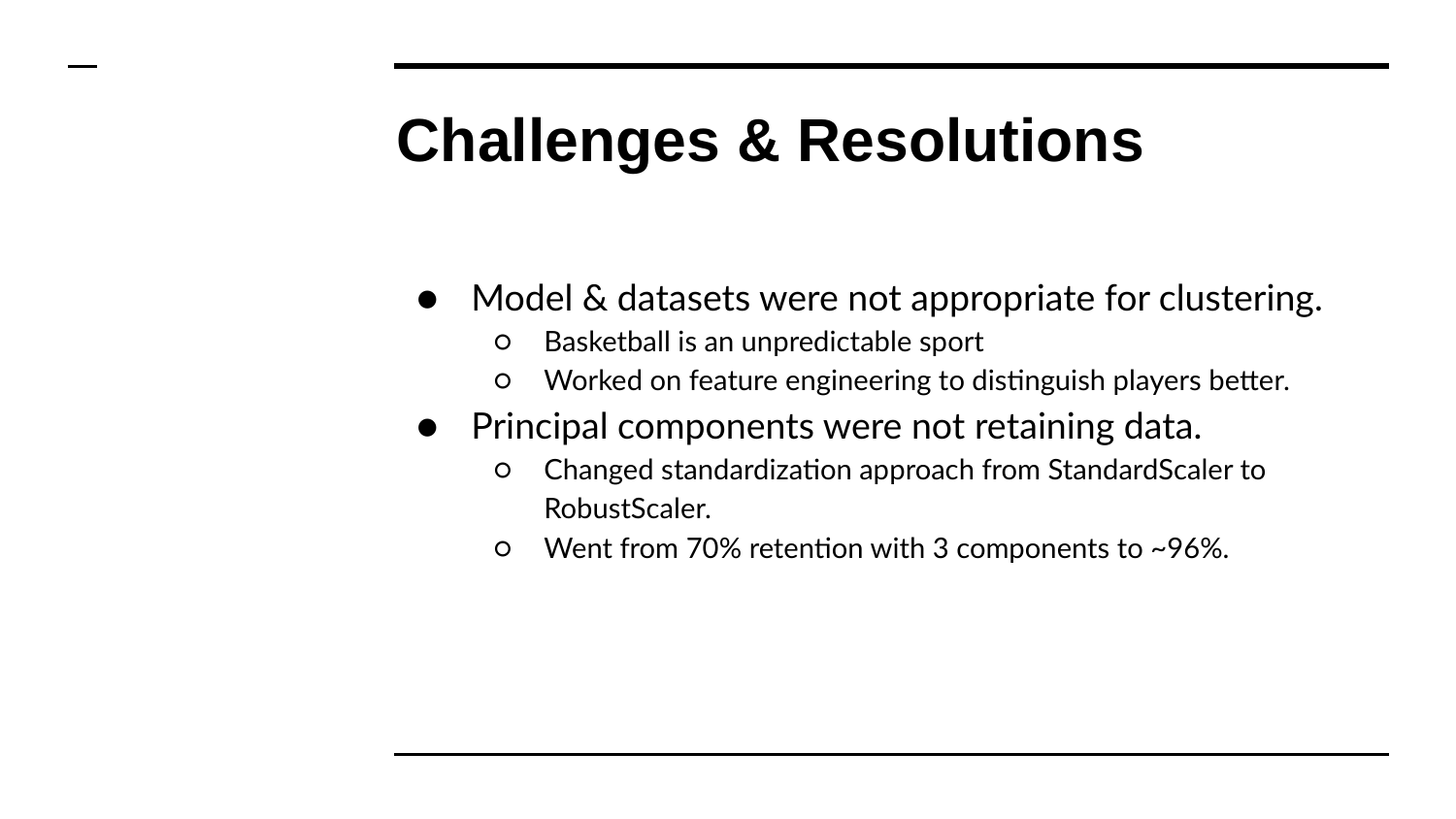

# Challenges & Resolutions
Model & datasets were not appropriate for clustering.
Basketball is an unpredictable sport
Worked on feature engineering to distinguish players better.
Principal components were not retaining data.
Changed standardization approach from StandardScaler to RobustScaler.
Went from 70% retention with 3 components to ~96%.